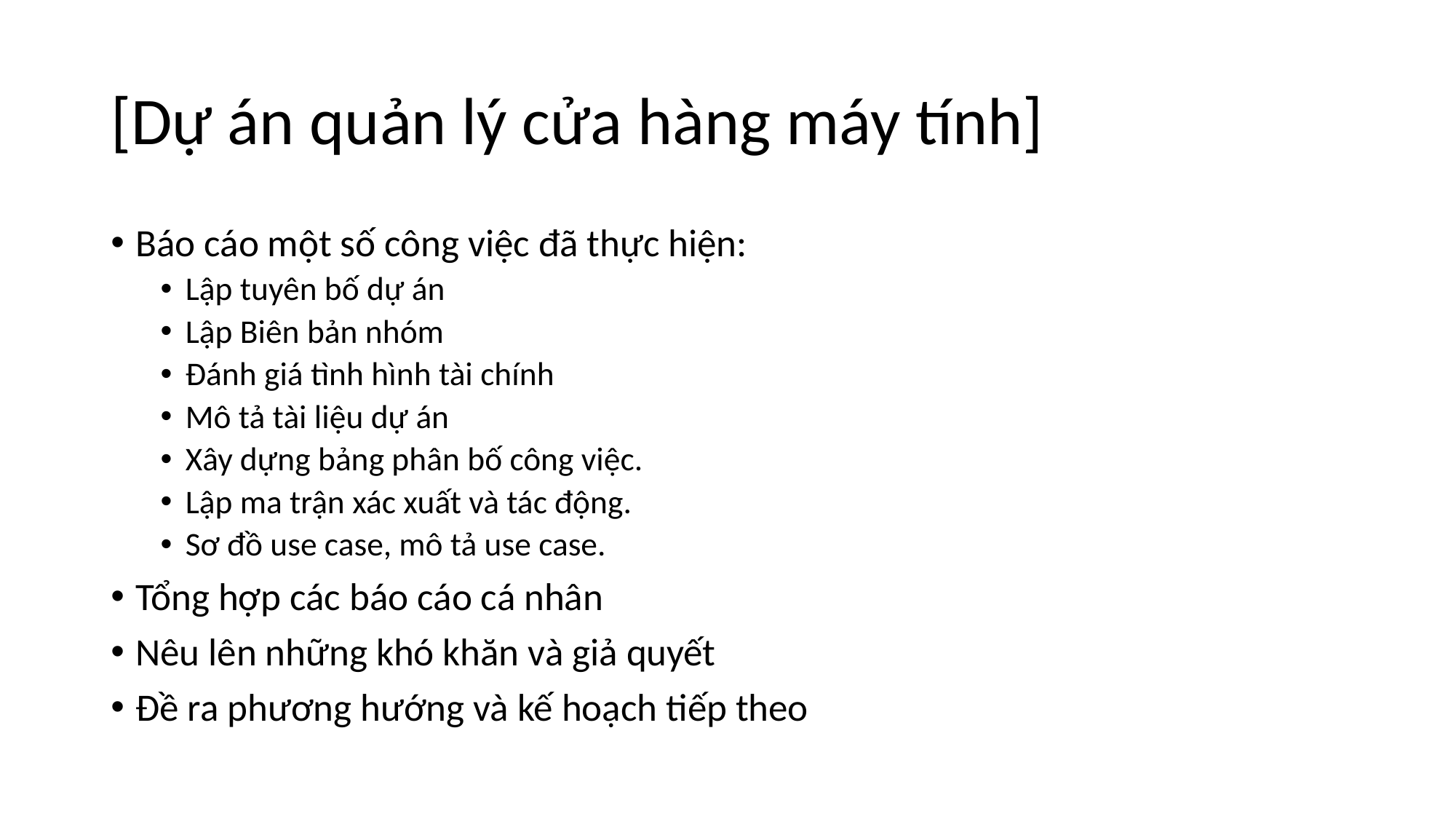

# [Dự án quản lý cửa hàng máy tính]
Báo cáo một số công việc đã thực hiện:
Lập tuyên bố dự án
Lập Biên bản nhóm
Đánh giá tình hình tài chính
Mô tả tài liệu dự án
Xây dựng bảng phân bố công việc.
Lập ma trận xác xuất và tác động.
Sơ đồ use case, mô tả use case.
Tổng hợp các báo cáo cá nhân
Nêu lên những khó khăn và giả quyết
Đề ra phương hướng và kế hoạch tiếp theo